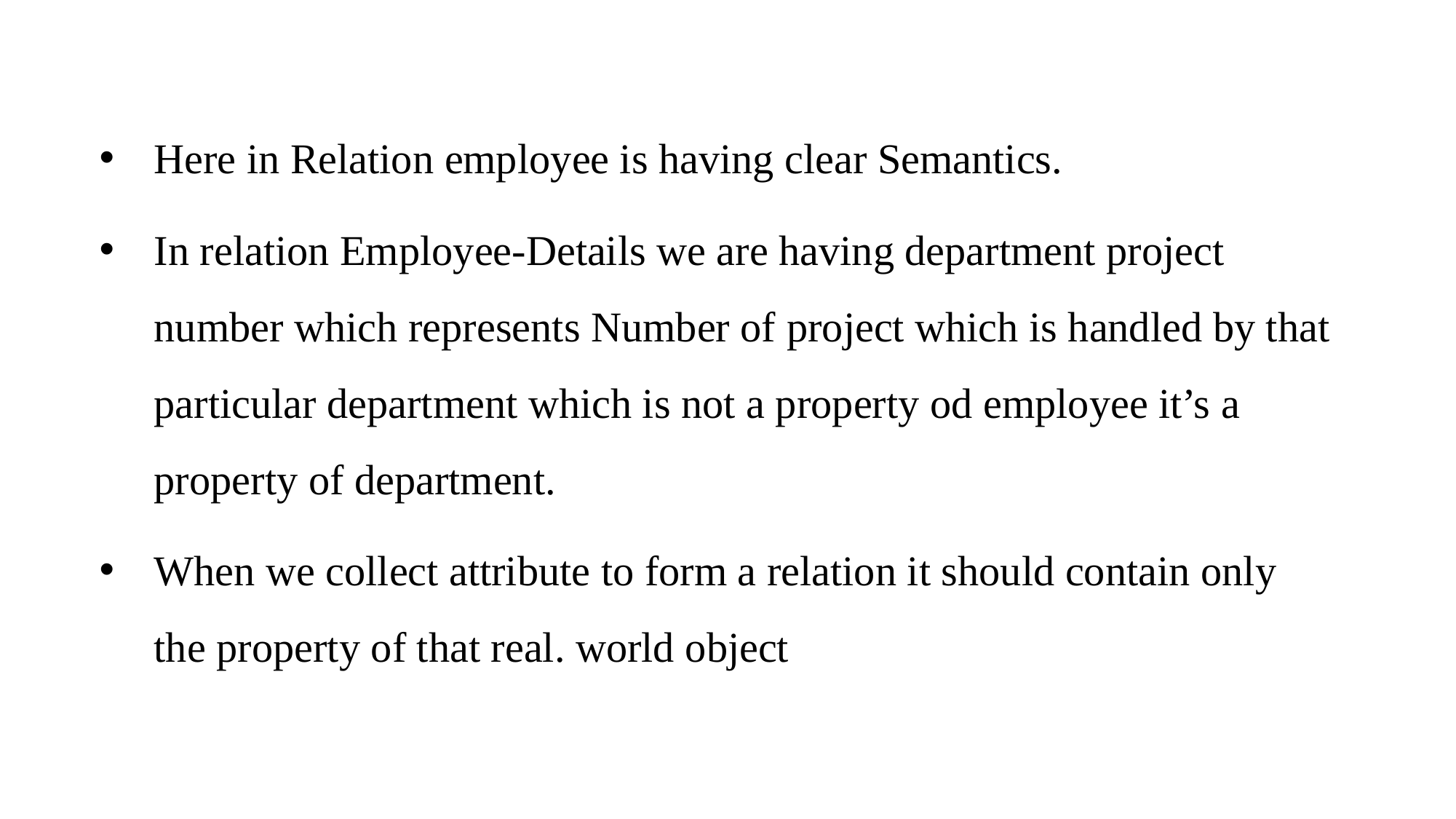

Here in Relation employee is having clear Semantics.
In relation Employee-Details we are having department project number which represents Number of project which is handled by that particular department which is not a property od employee it’s a property of department.
When we collect attribute to form a relation it should contain only the property of that real. world object